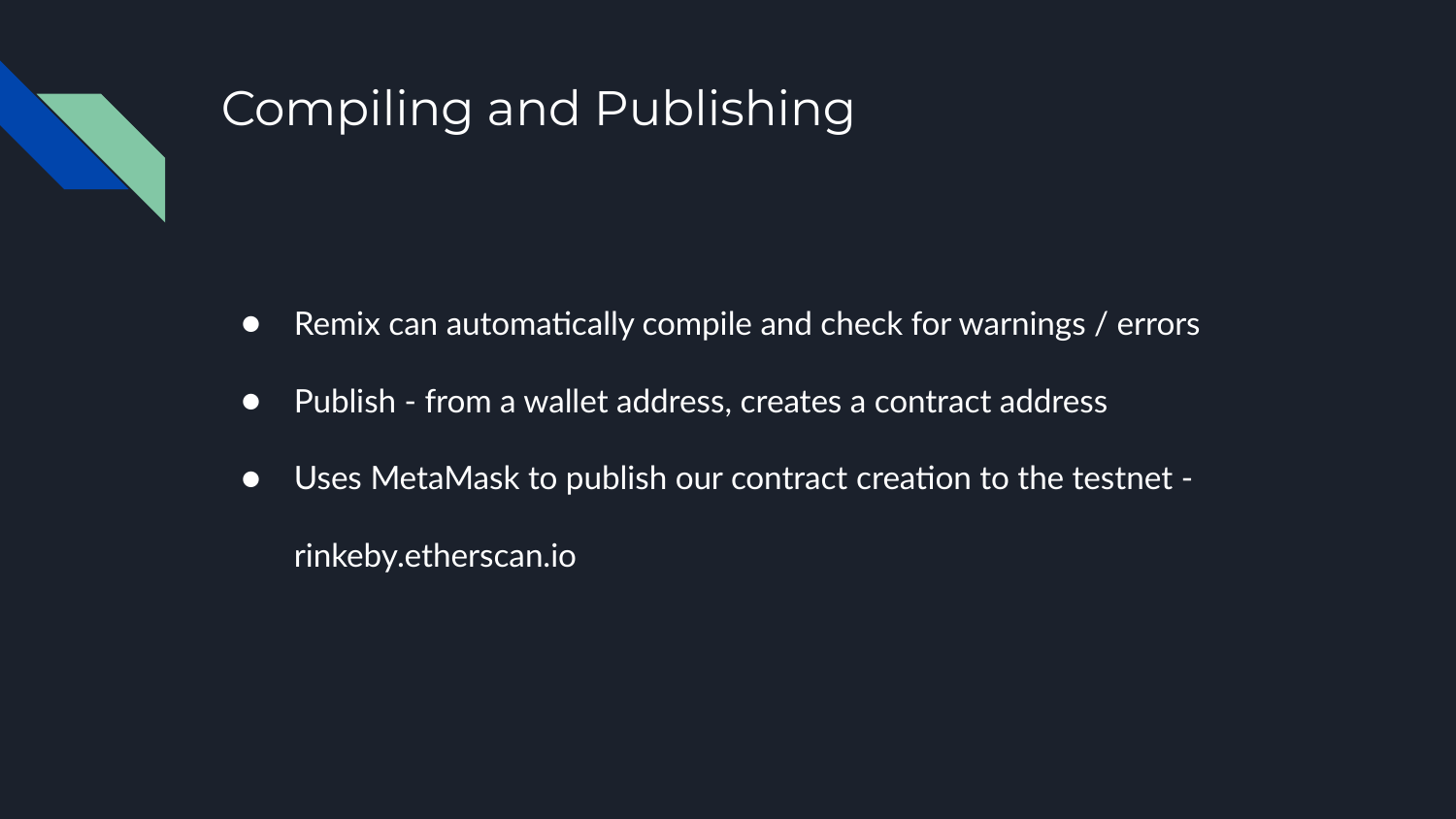

# Compiling and Publishing
Remix can automatically compile and check for warnings / errors
Publish - from a wallet address, creates a contract address
Uses MetaMask to publish our contract creation to the testnet - rinkeby.etherscan.io